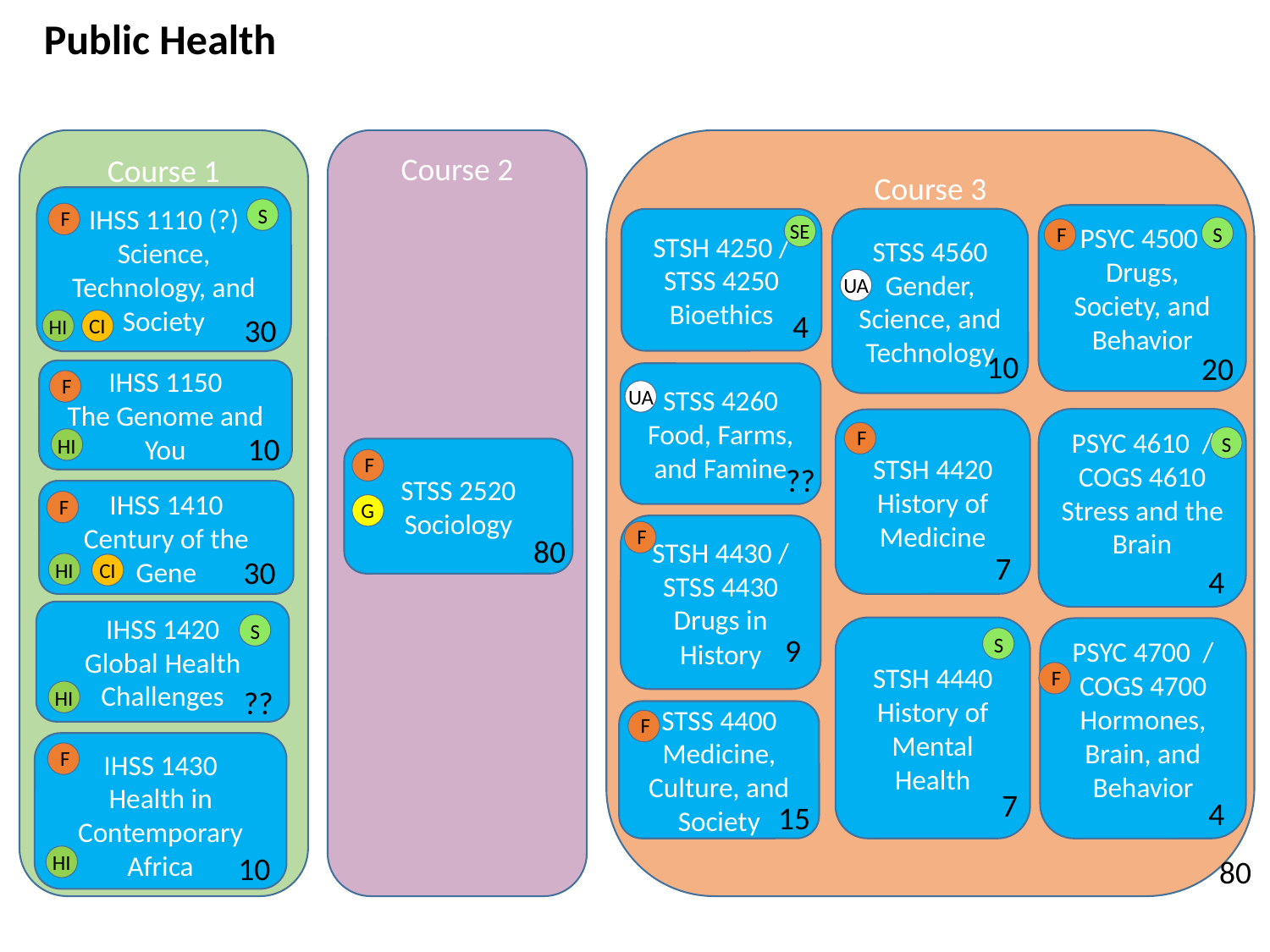

Public Health
Course 1
Course 2
Course 3
IHSS 1110 (?) Science, Technology, and Society
S

F

PSYC 4500
Drugs, Society, and Behavior
STSS 4560
Gender, Science, and Technology
STSH 4250 / STSS 4250
Bioethics
SE

F

S

UA

4
30
CI

HI

10
20
IHSS 1150
The Genome and You
STSS 4260
Food, Farms, and Famine
F

UA

PSYC 4610  / COGS 4610
Stress and the Brain
STSH 4420
History of Medicine
F

10
S

HI

STSS 2520
Sociology
F

??
IHSS 1410
Century of the Gene
F

G

STSH 4430 / STSS 4430
Drugs in History
F

80
7
30
HI

CI

4
IHSS 1420
Global Health Challenges
S

STSH 4440
History of Mental Health
PSYC 4700  / COGS 4700
Hormones, Brain, and Behavior
9
S

F

??
HI

STSS 4400
Medicine, Culture, and Society
F

IHSS 1430
Health in Contemporary Africa
F

7
4
15
10
HI

80